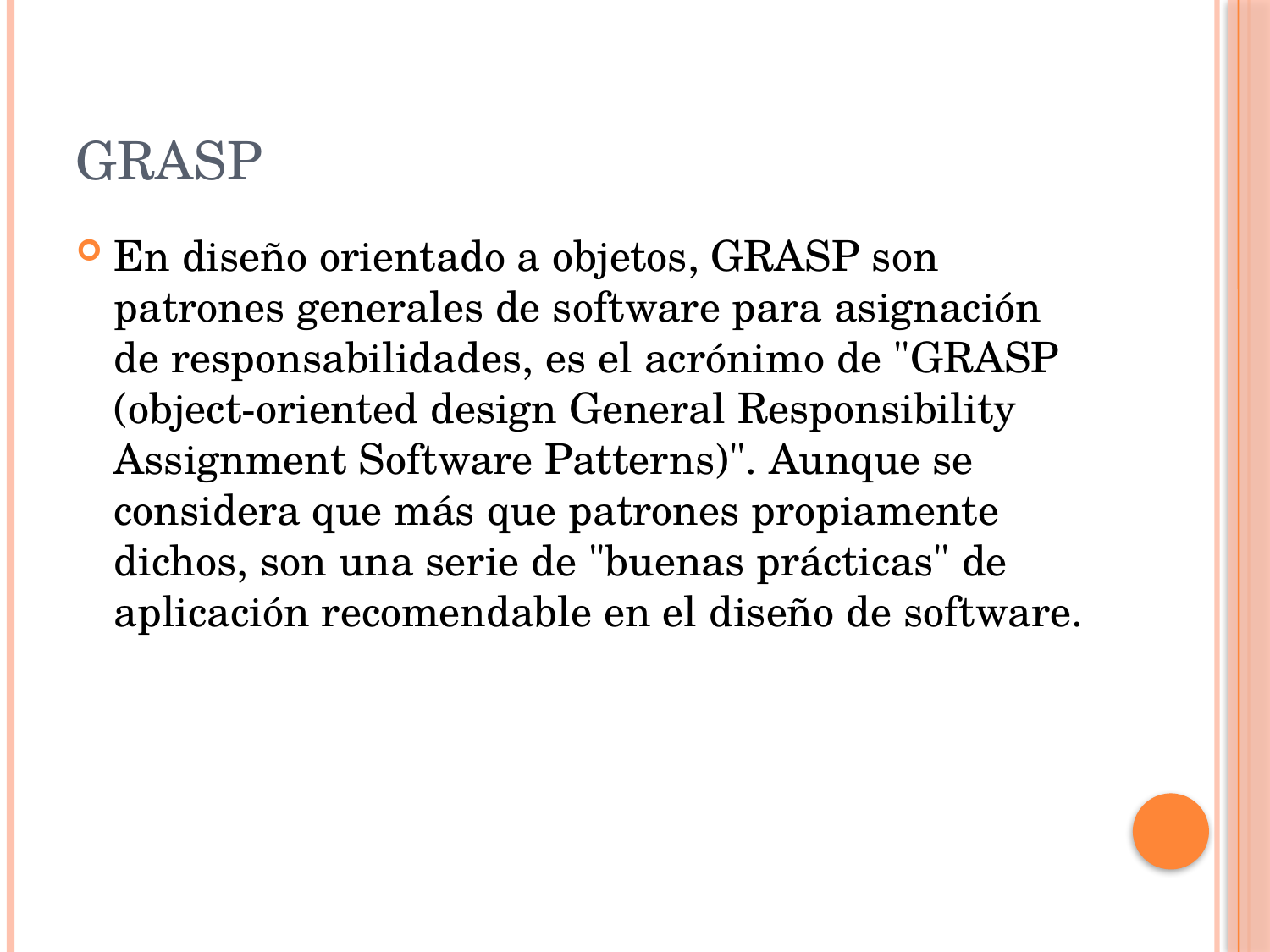

# GRASP
En diseño orientado a objetos, GRASP son patrones generales de software para asignación de responsabilidades, es el acrónimo de "GRASP (object-oriented design General Responsibility Assignment Software Patterns)". Aunque se considera que más que patrones propiamente dichos, son una serie de "buenas prácticas" de aplicación recomendable en el diseño de software.